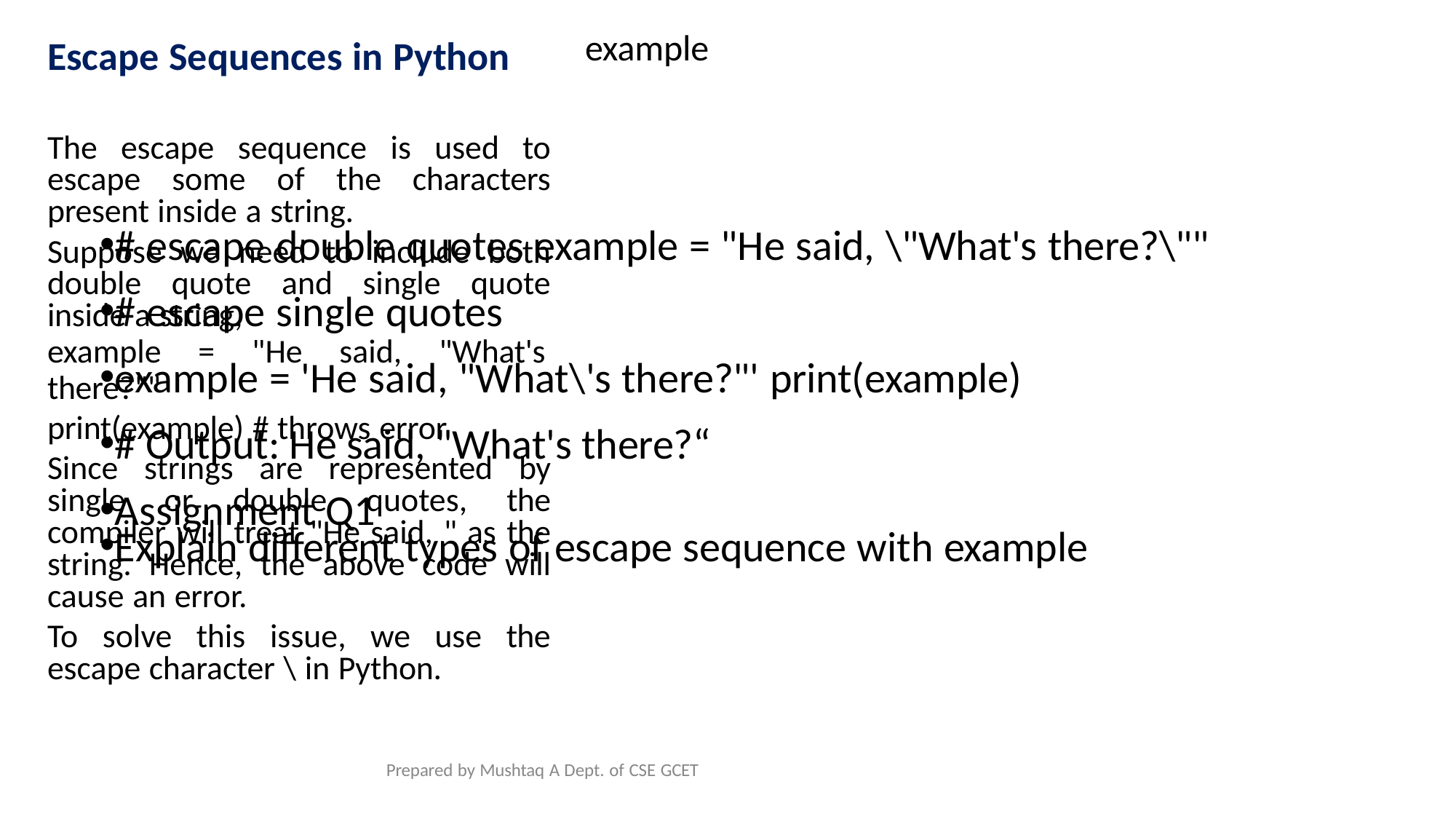

# example
Escape Sequences in Python
The  escape  sequence  is  used  to escape  some  of  the  characters present inside a string.
Suppose  we  need  to  include  both double quote and single quote inside a string,
example   =   "He   said,   "What's
there?""
print(example) # throws error
# escape double quotes example = "He said, \"What's there?\""
# escape single quotes
example = 'He said, "What\'s there?"' print(example)
# Output: He said, "What's there?“
Assignment Q1
Explain different types of escape sequence with example
Since  strings  are  represented  by single   or   double   quotes,   the compiler will treat "He said, " as the string. Hence, the above code will cause an error.
To  solve  this  issue,  we  use  the escape character \ in Python.
Prepared by Mushtaq A Dept. of CSE GCET